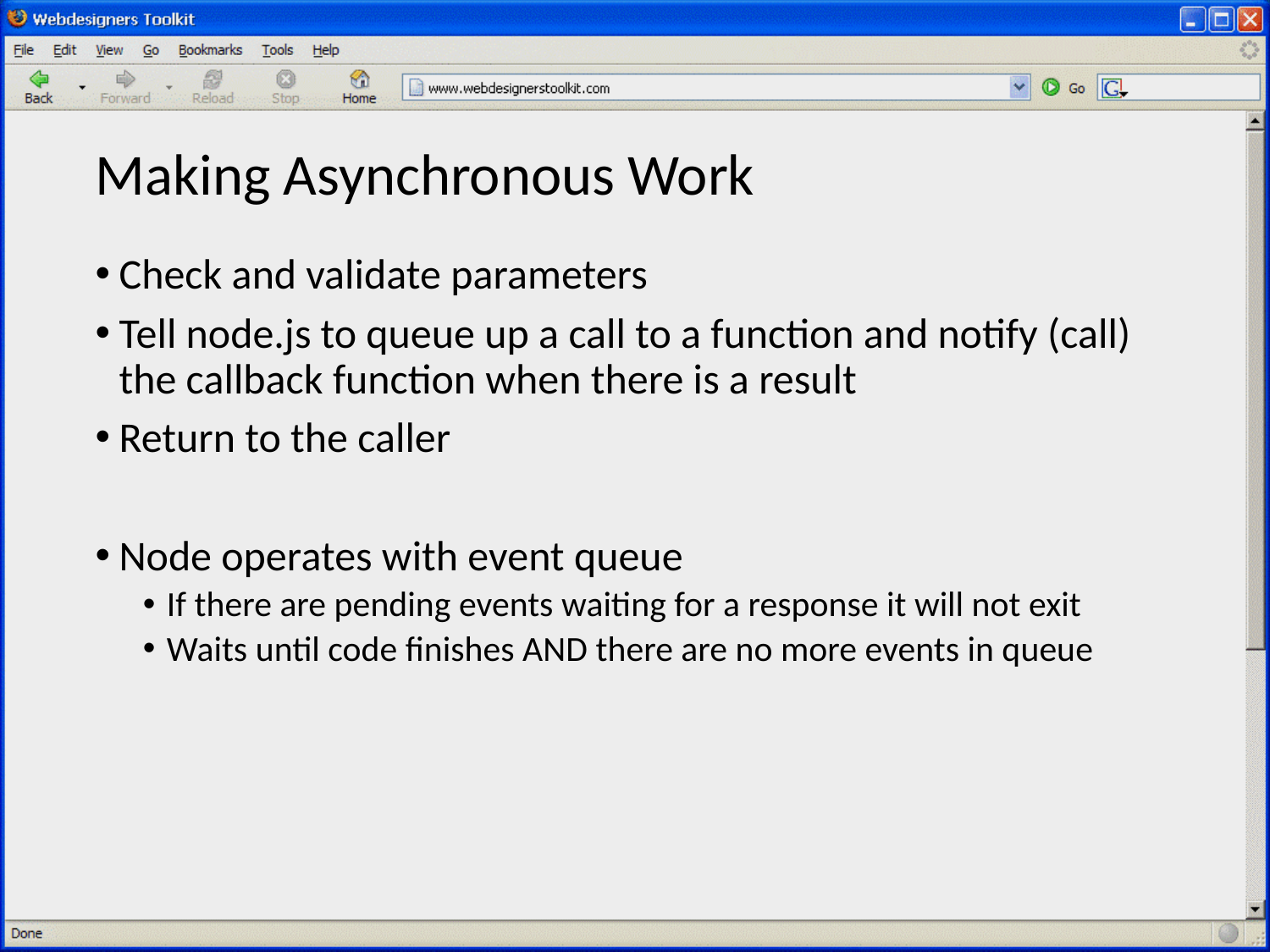

# Making Asynchronous Work
Check and validate parameters
Tell node.js to queue up a call to a function and notify (call) the callback function when there is a result
Return to the caller

Node operates with event queue
If there are pending events waiting for a response it will not exit
Waits until code finishes AND there are no more events in queue